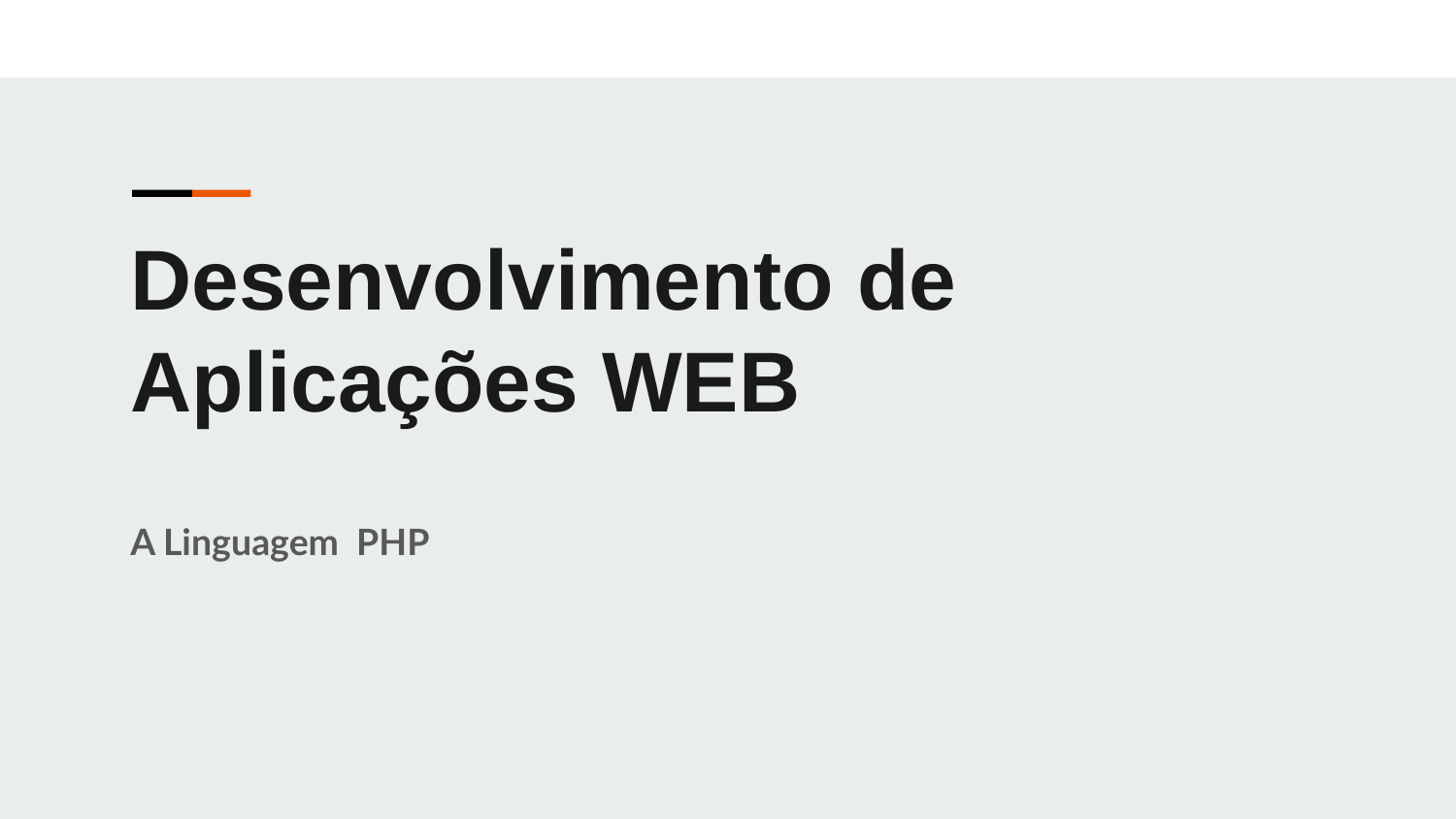

Desenvolvimento de Aplicações WEB
A Linguagem  PHP